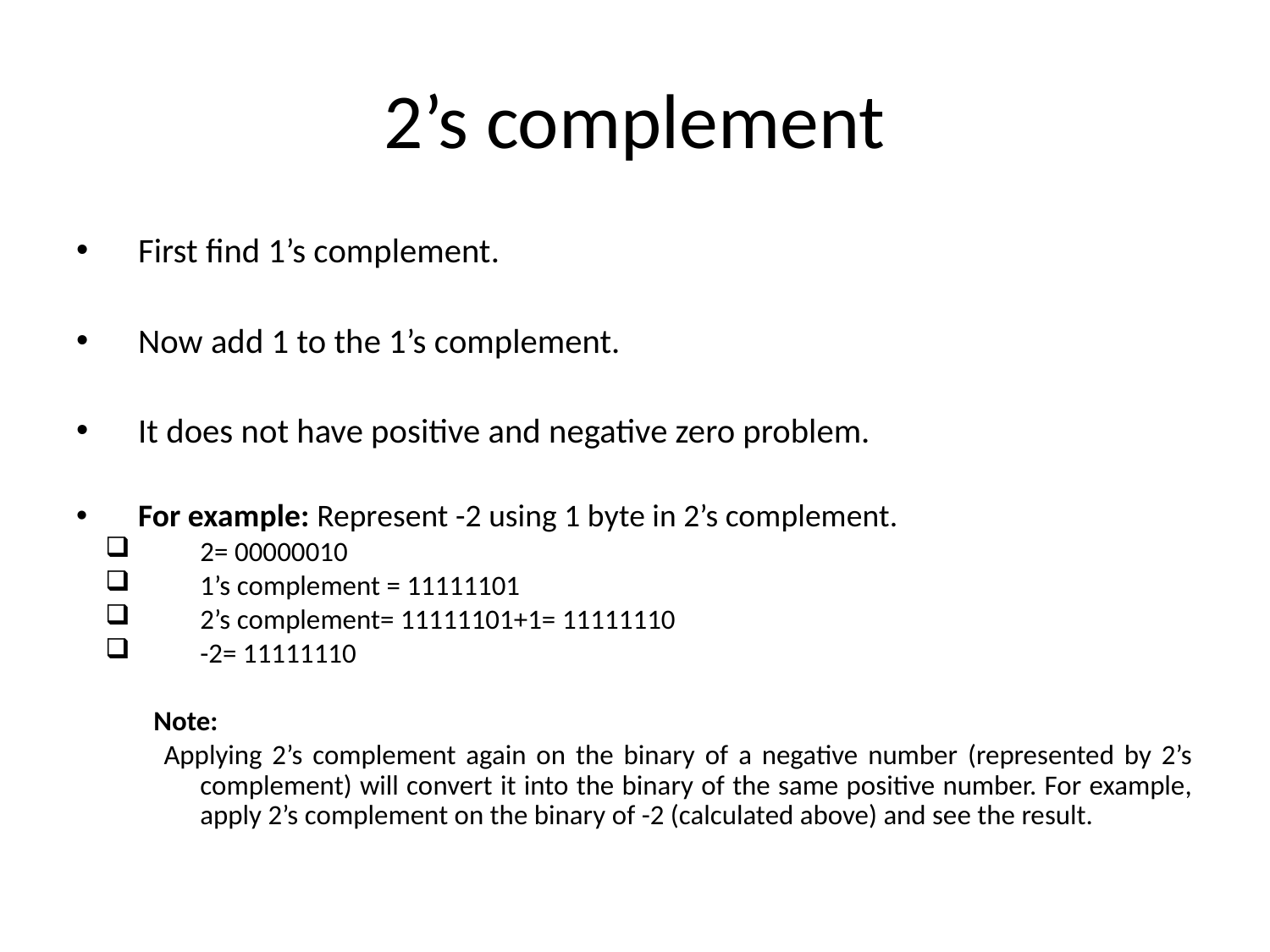

# 2’s complement
First find 1’s complement.

Now add 1 to the 1’s complement.

It does not have positive and negative zero problem.

For example: Represent -2 using 1 byte in 2’s complement.
2= 00000010
1’s complement = 11111101
2’s complement= 11111101+1= 11111110
-2= 11111110

Note:
 Applying 2’s complement again on the binary of a negative number (represented by 2’s complement) will convert it into the binary of the same positive number. For example, apply 2’s complement on the binary of -2 (calculated above) and see the result.